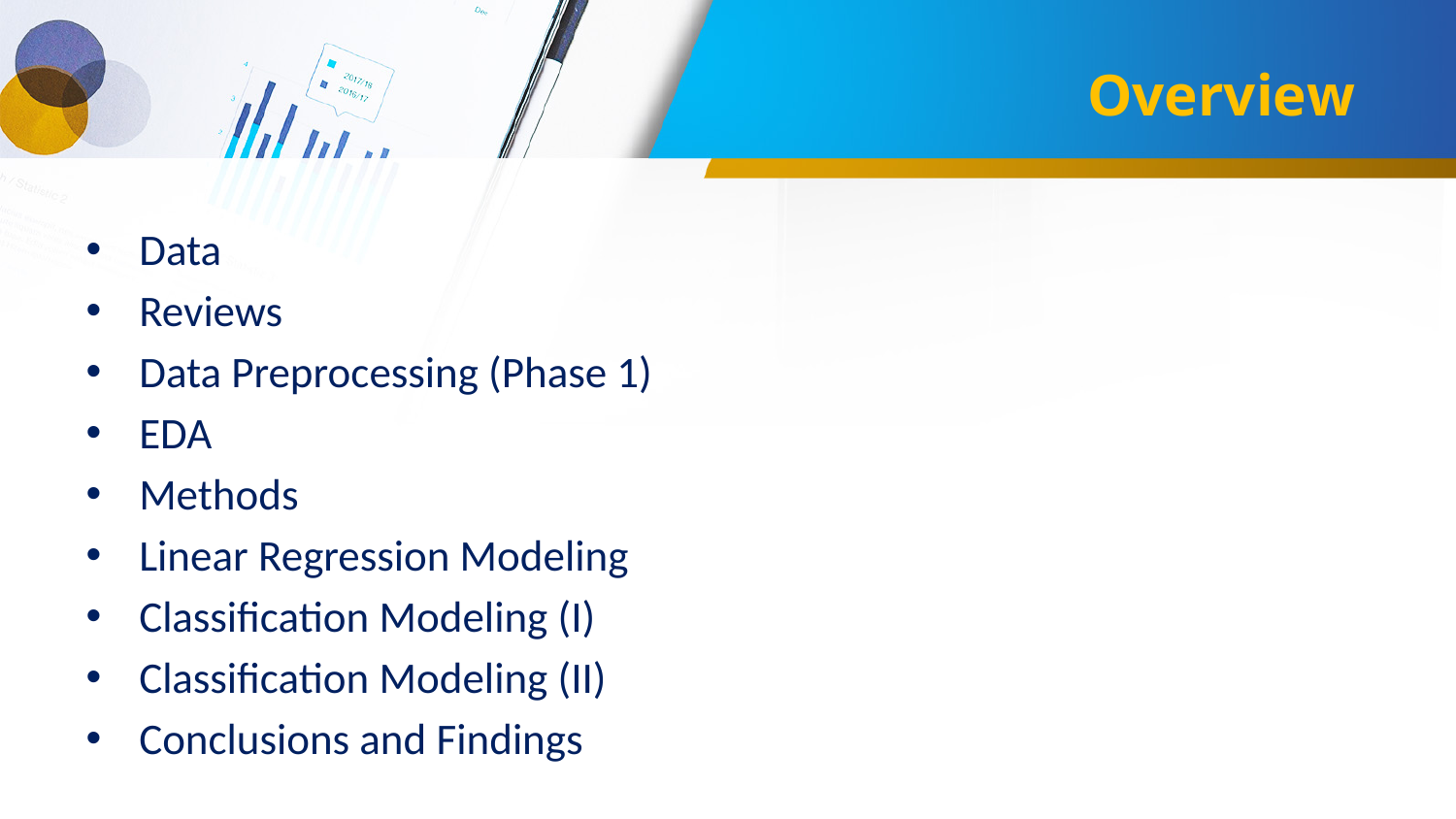

# Overview
Data
Reviews
Data Preprocessing (Phase 1)
EDA
Methods
Linear Regression Modeling
Classification Modeling (I)
Classification Modeling (II)
Conclusions and Findings